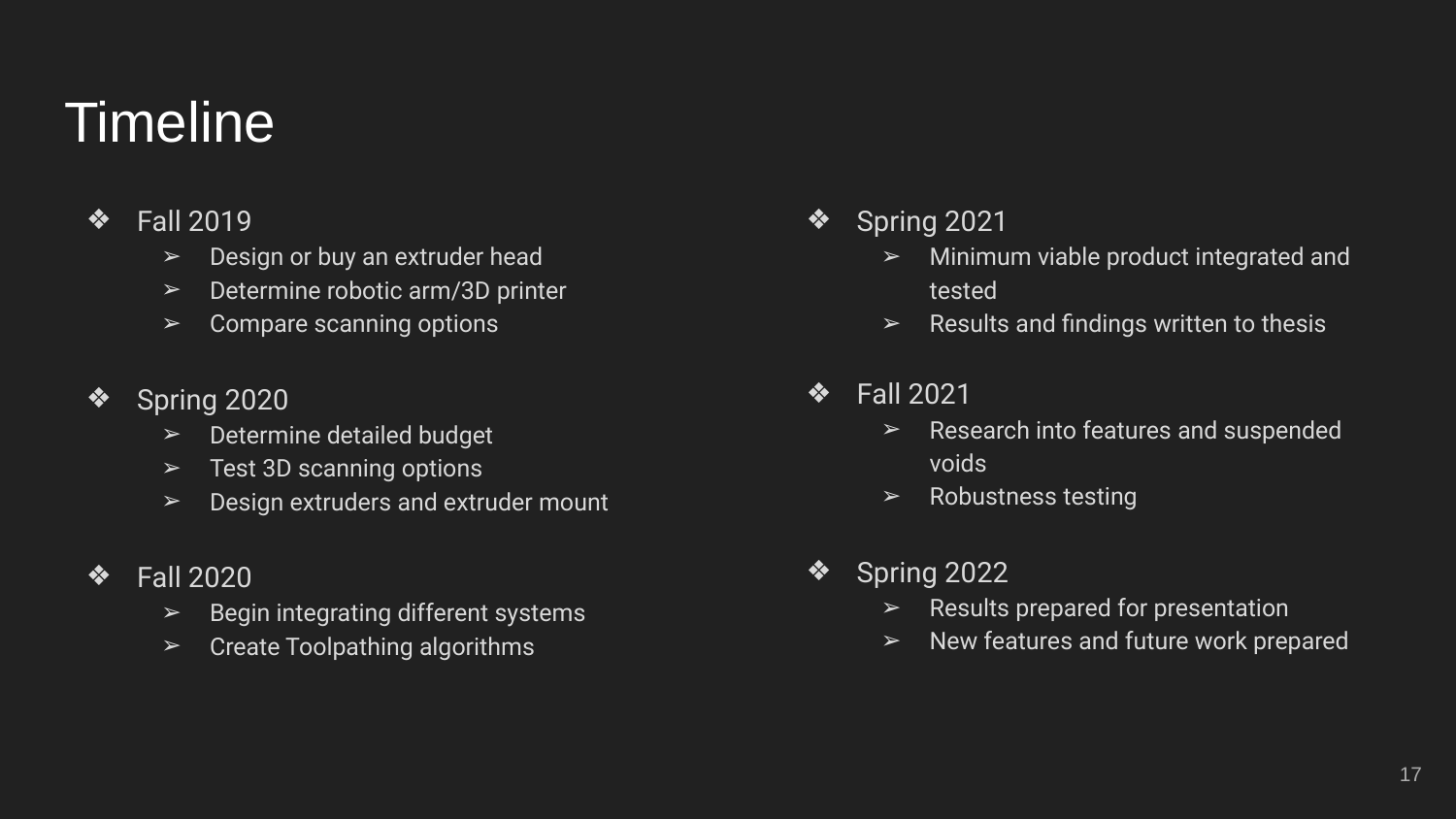

# Timeline
Fall 2019
Design or buy an extruder head
Determine robotic arm/3D printer
Compare scanning options

Spring 2020
Determine detailed budget
Test 3D scanning options
Design extruders and extruder mount

Fall 2020
Begin integrating different systems
Create Toolpathing algorithms
Spring 2021
Minimum viable product integrated and tested
Results and findings written to thesis

Fall 2021
Research into features and suspended voids
Robustness testing

Spring 2022
Results prepared for presentation
New features and future work prepared
17